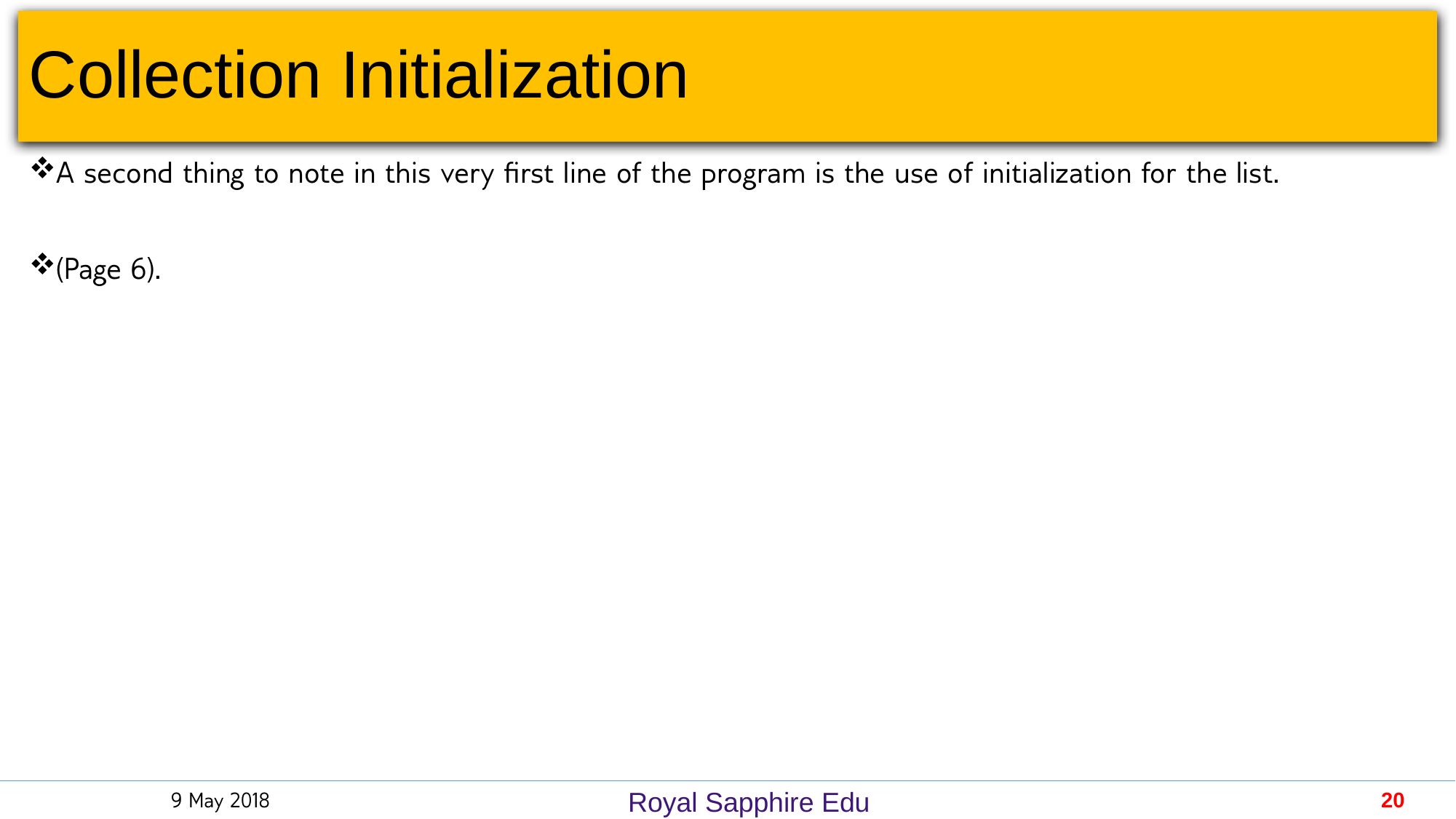

# Collection Initialization
A second thing to note in this very first line of the program is the use of initialization for the list.

(Page 6).
9 May 2018
20